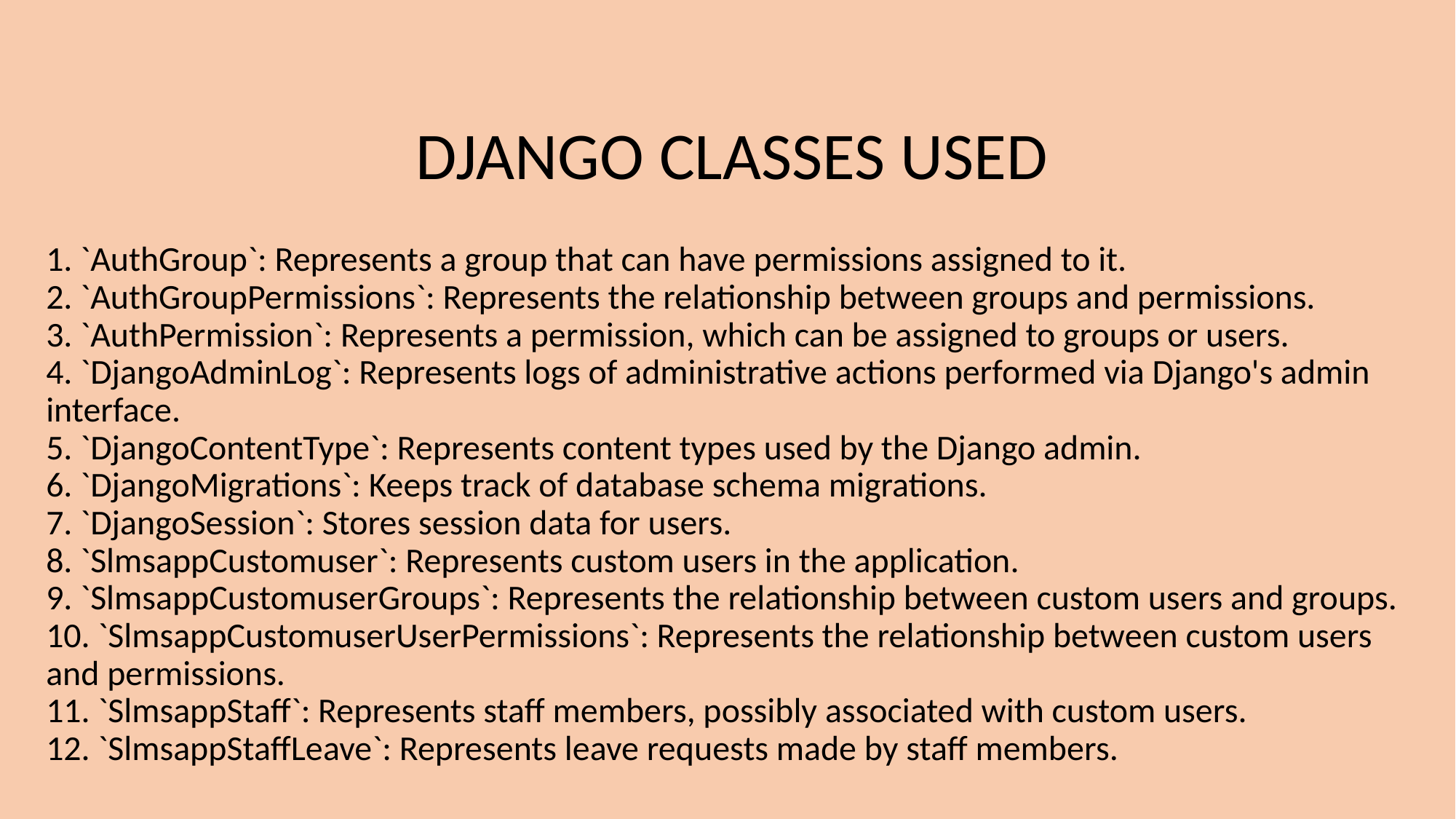

# DJANGO CLASSES USED
1. `AuthGroup`: Represents a group that can have permissions assigned to it.
2. `AuthGroupPermissions`: Represents the relationship between groups and permissions.
3. `AuthPermission`: Represents a permission, which can be assigned to groups or users.
4. `DjangoAdminLog`: Represents logs of administrative actions performed via Django's admin interface.
5. `DjangoContentType`: Represents content types used by the Django admin.
6. `DjangoMigrations`: Keeps track of database schema migrations.
7. `DjangoSession`: Stores session data for users.
8. `SlmsappCustomuser`: Represents custom users in the application.
9. `SlmsappCustomuserGroups`: Represents the relationship between custom users and groups.
10. `SlmsappCustomuserUserPermissions`: Represents the relationship between custom users and permissions.
11. `SlmsappStaff`: Represents staff members, possibly associated with custom users.
12. `SlmsappStaffLeave`: Represents leave requests made by staff members.